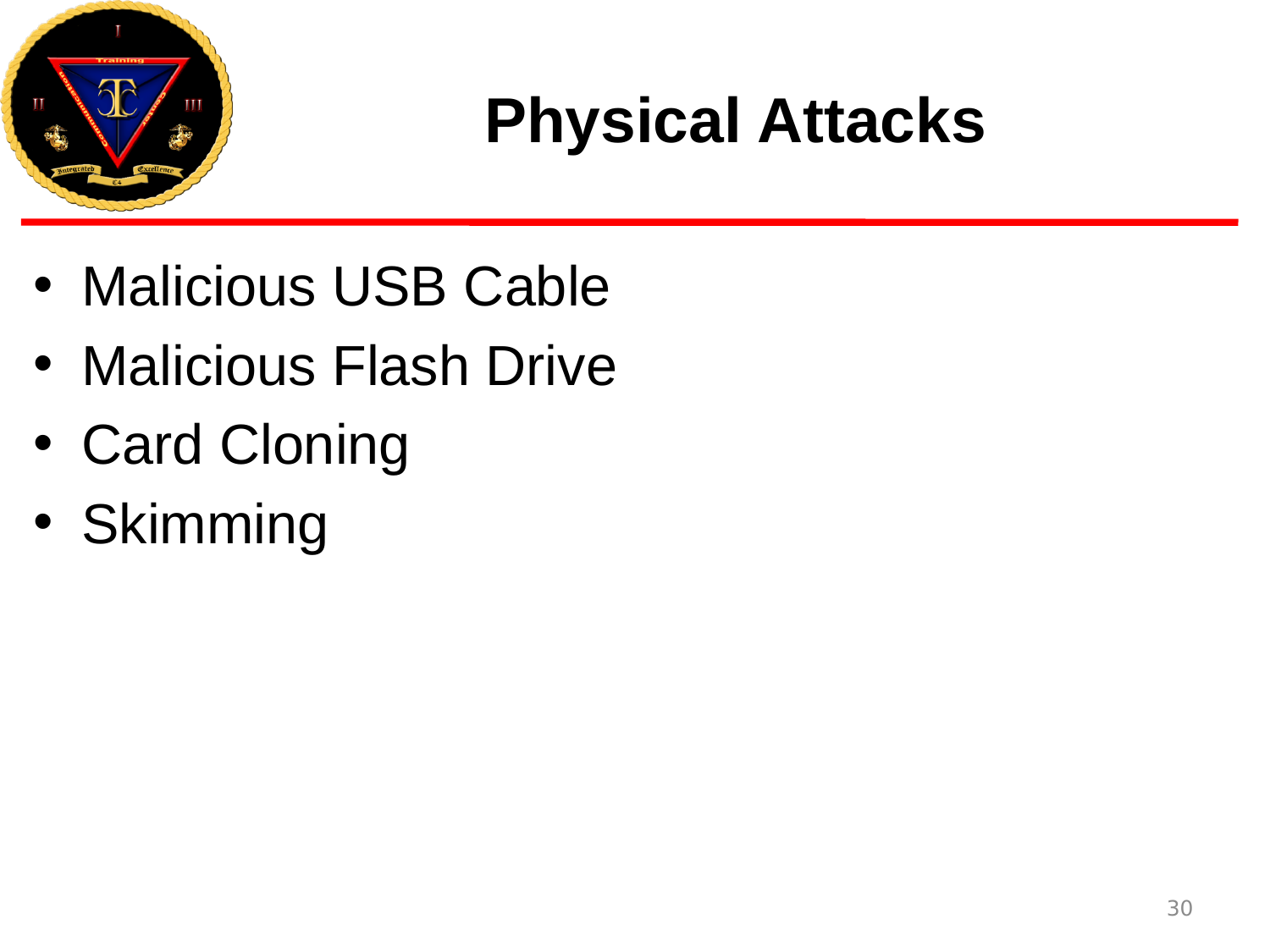

# Physical Attacks
Malicious USB Cable
Malicious Flash Drive
Card Cloning
Skimming
30